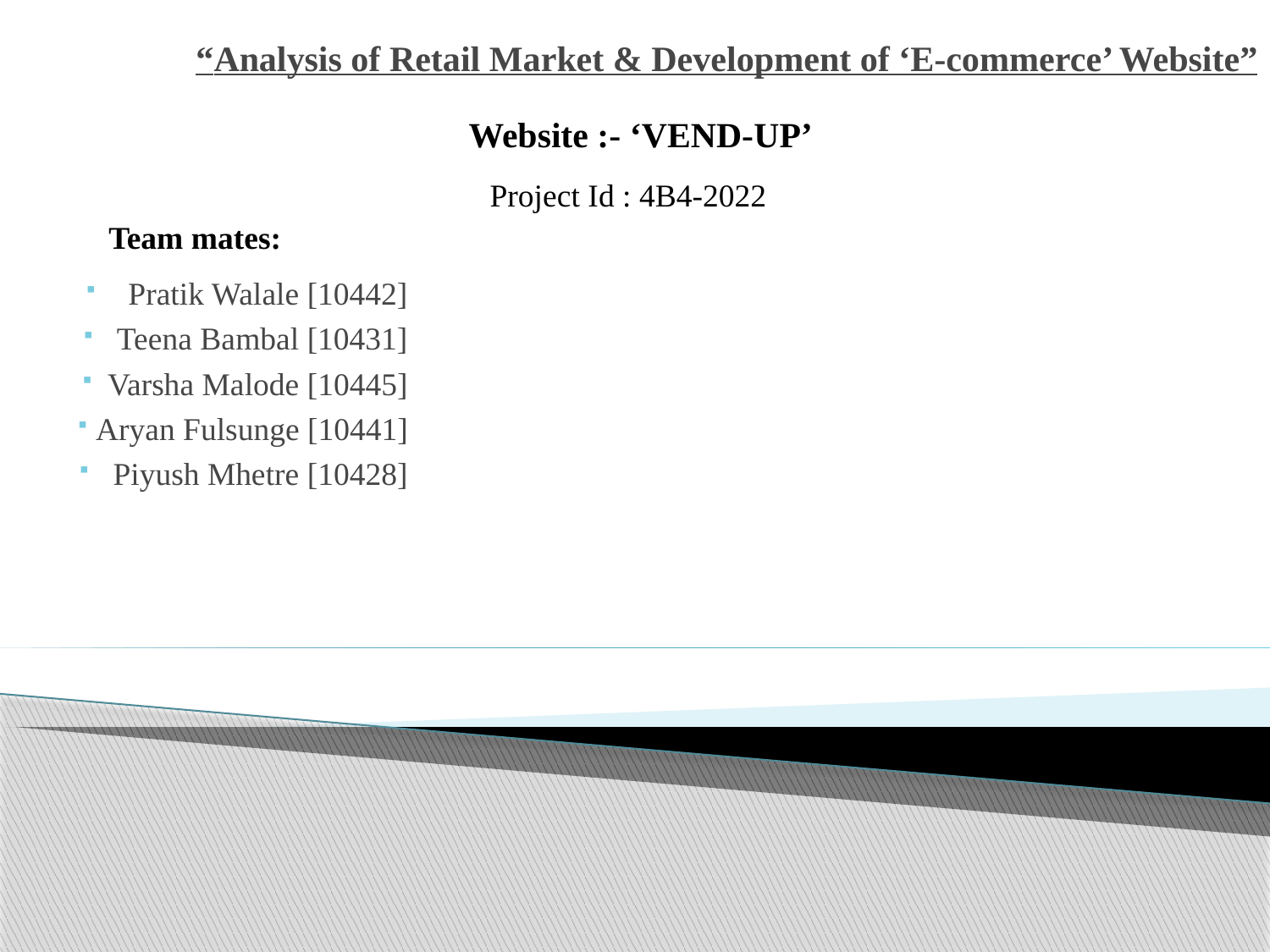

# “Analysis of Retail Market & Development of ‘E-commerce’ Website”
Website :- ‘VEND-UP’
Project Id : 4B4-2022
Team mates:

    Pratik Walale [10442]
   Teena Bambal [10431]
  Varsha Malode [10445]
 Aryan Fulsunge [10441]
   Piyush Mhetre [10428]